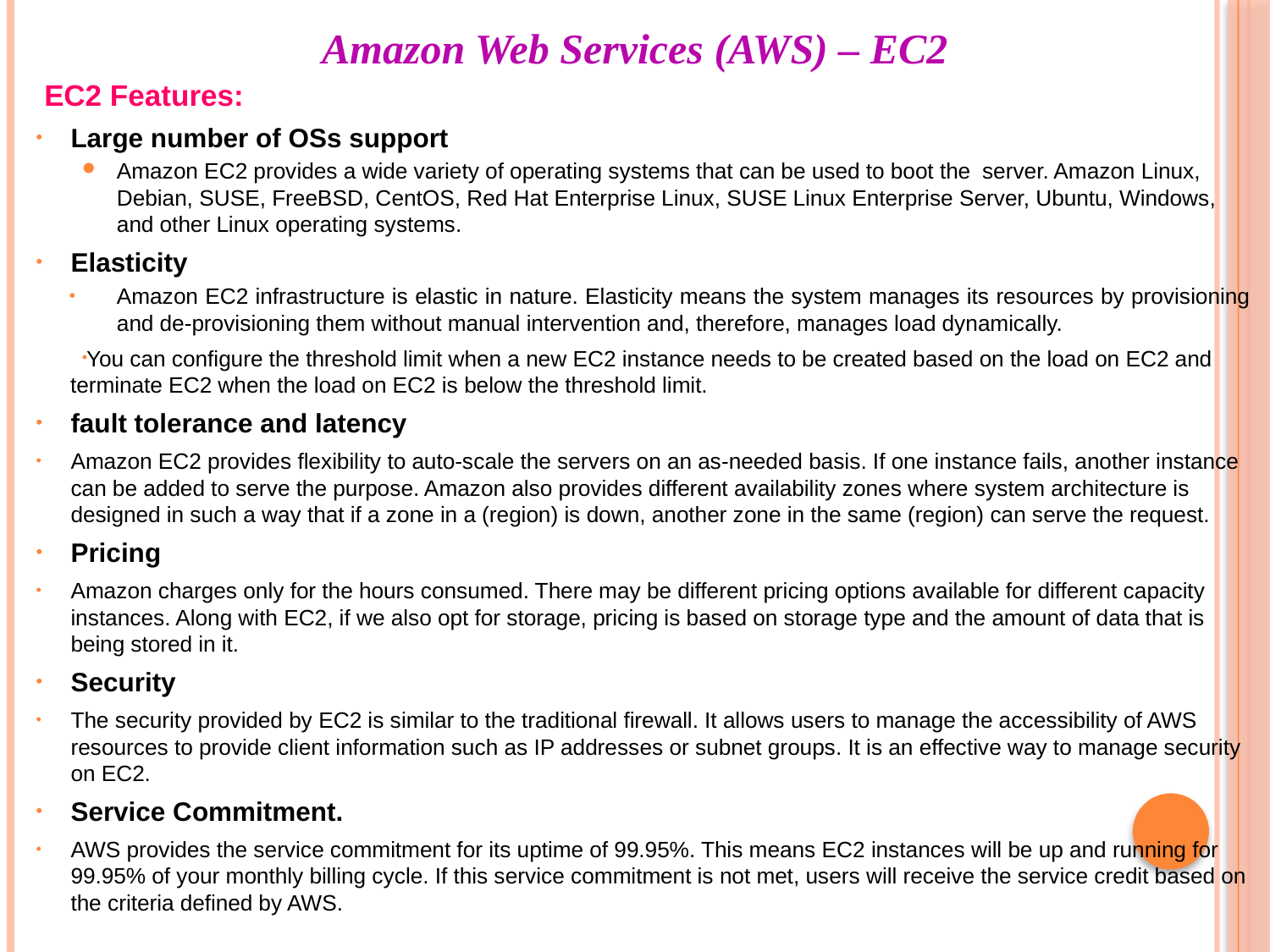

# Amazon Web Services (AWS) – EC2
 EC2 Features:
Large number of OSs support
Amazon EC2 provides a wide variety of operating systems that can be used to boot the  server. Amazon Linux, Debian, SUSE, FreeBSD, CentOS, Red Hat Enterprise Linux, SUSE Linux Enterprise Server, Ubuntu, Windows, and other Linux operating systems.
Elasticity
Amazon EC2 infrastructure is elastic in nature. Elasticity means the system manages its resources by provisioning and de-provisioning them without manual intervention and, therefore, manages load dynamically.
You can configure the threshold limit when a new EC2 instance needs to be created based on the load on EC2 and terminate EC2 when the load on EC2 is below the threshold limit.
fault tolerance and latency
Amazon EC2 provides flexibility to auto-scale the servers on an as-needed basis. If one instance fails, another instance can be added to serve the purpose. Amazon also provides different availability zones where system architecture is designed in such a way that if a zone in a (region) is down, another zone in the same (region) can serve the request.
Pricing
Amazon charges only for the hours consumed. There may be different pricing options available for different capacity instances. Along with EC2, if we also opt for storage, pricing is based on storage type and the amount of data that is being stored in it.
Security
The security provided by EC2 is similar to the traditional firewall. It allows users to manage the accessibility of AWS resources to provide client information such as IP addresses or subnet groups. It is an effective way to manage security on EC2.
Service Commitment.
AWS provides the service commitment for its uptime of 99.95%. This means EC2 instances will be up and running for 99.95% of your monthly billing cycle. If this service commitment is not met, users will receive the service credit based on the criteria defined by AWS.